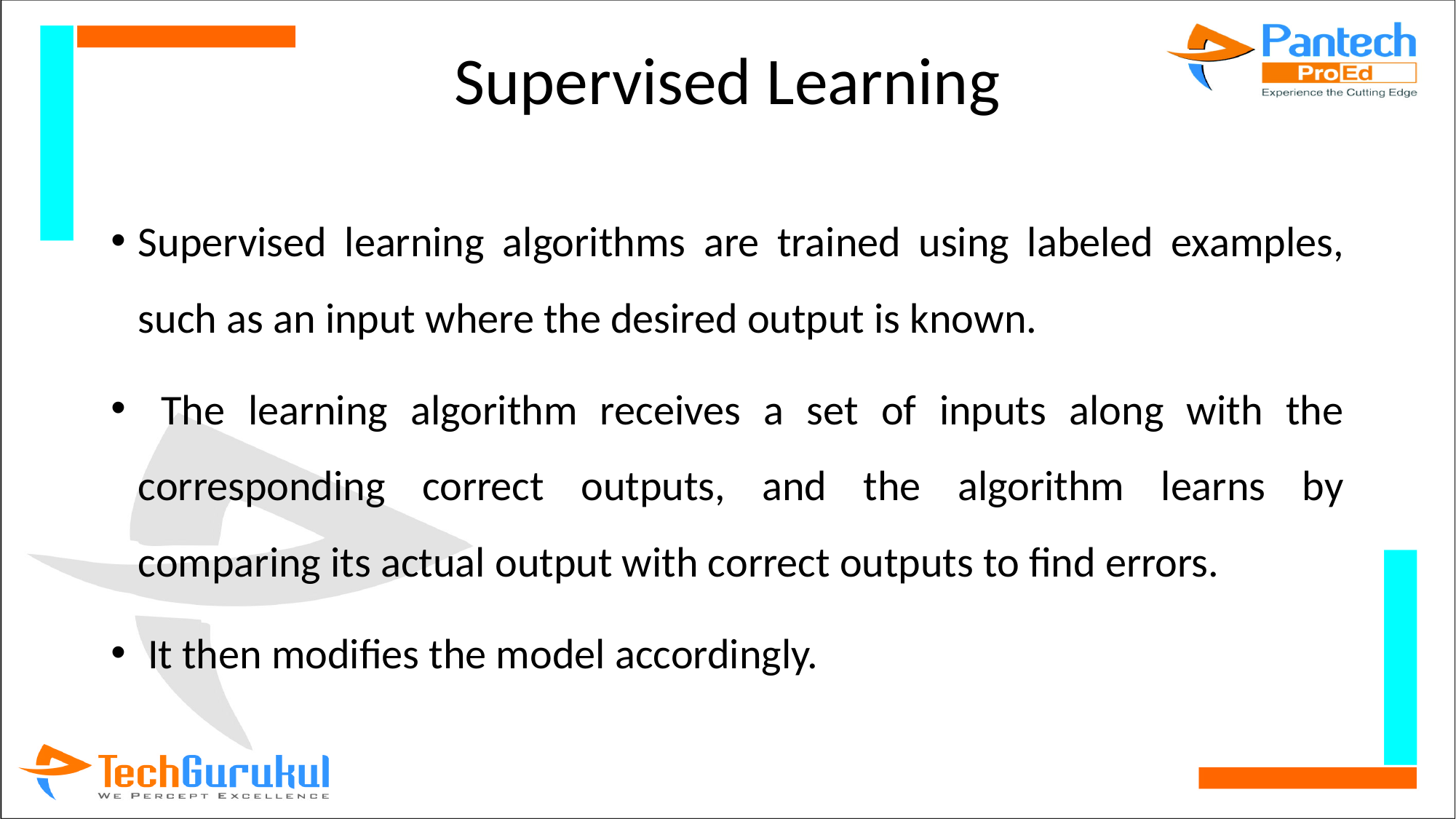

# Supervised Learning
Supervised learning algorithms are trained using labeled examples, such as an input where the desired output is known.
 The learning algorithm receives a set of inputs along with the corresponding correct outputs, and the algorithm learns by comparing its actual output with correct outputs to find errors.
 It then modifies the model accordingly.